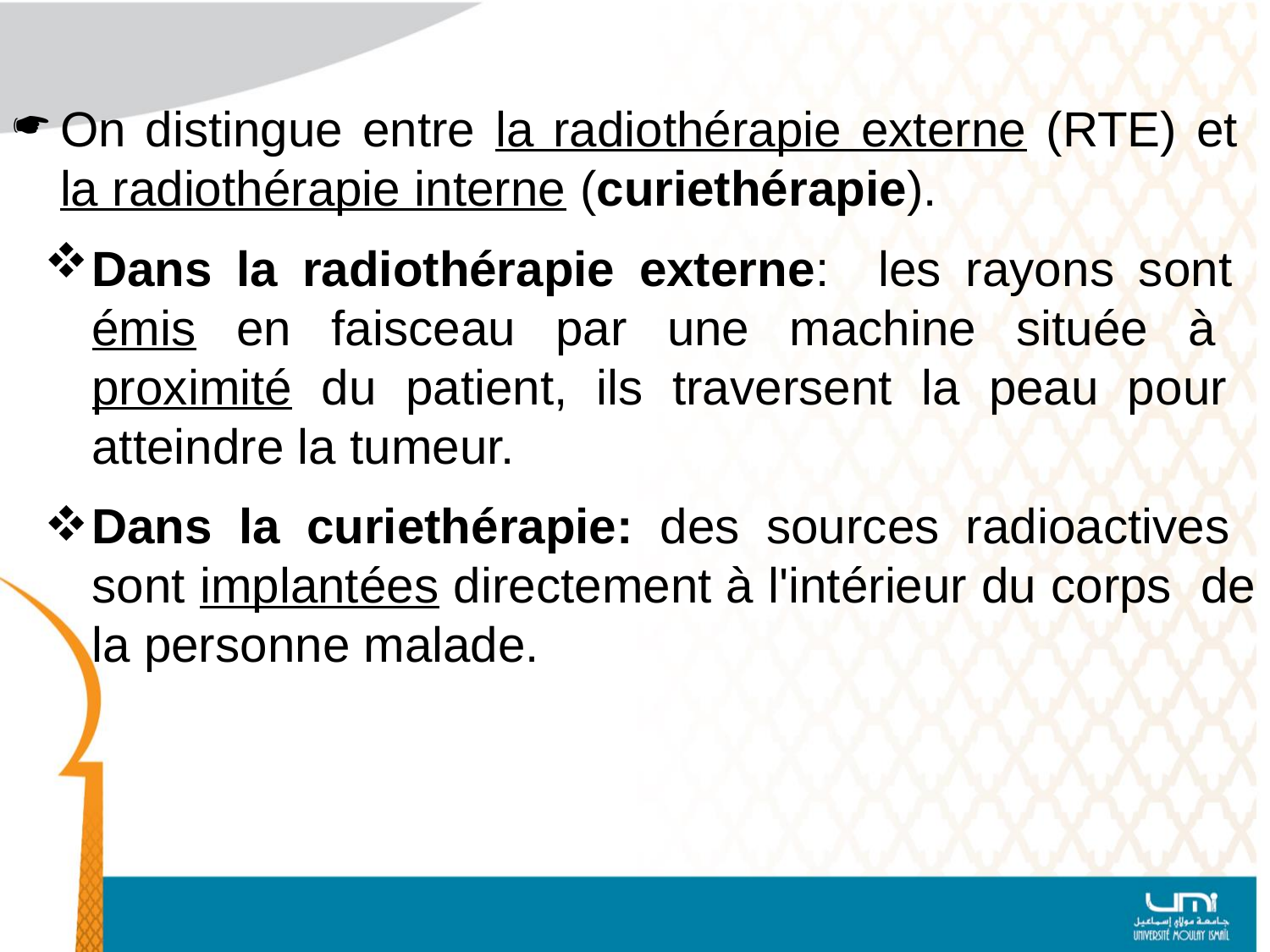

On distingue entre la radiothérapie externe (RTE) et  la radiothérapie interne (curiethérapie).
Dans la radiothérapie externe:  les rayons sont  émis en faisceau par une machine située à  proximité du patient, ils traversent la peau pour  atteindre la tumeur.
Dans la curiethérapie: des sources radioactives  sont implantées directement à l'intérieur du corps  de la personne malade.